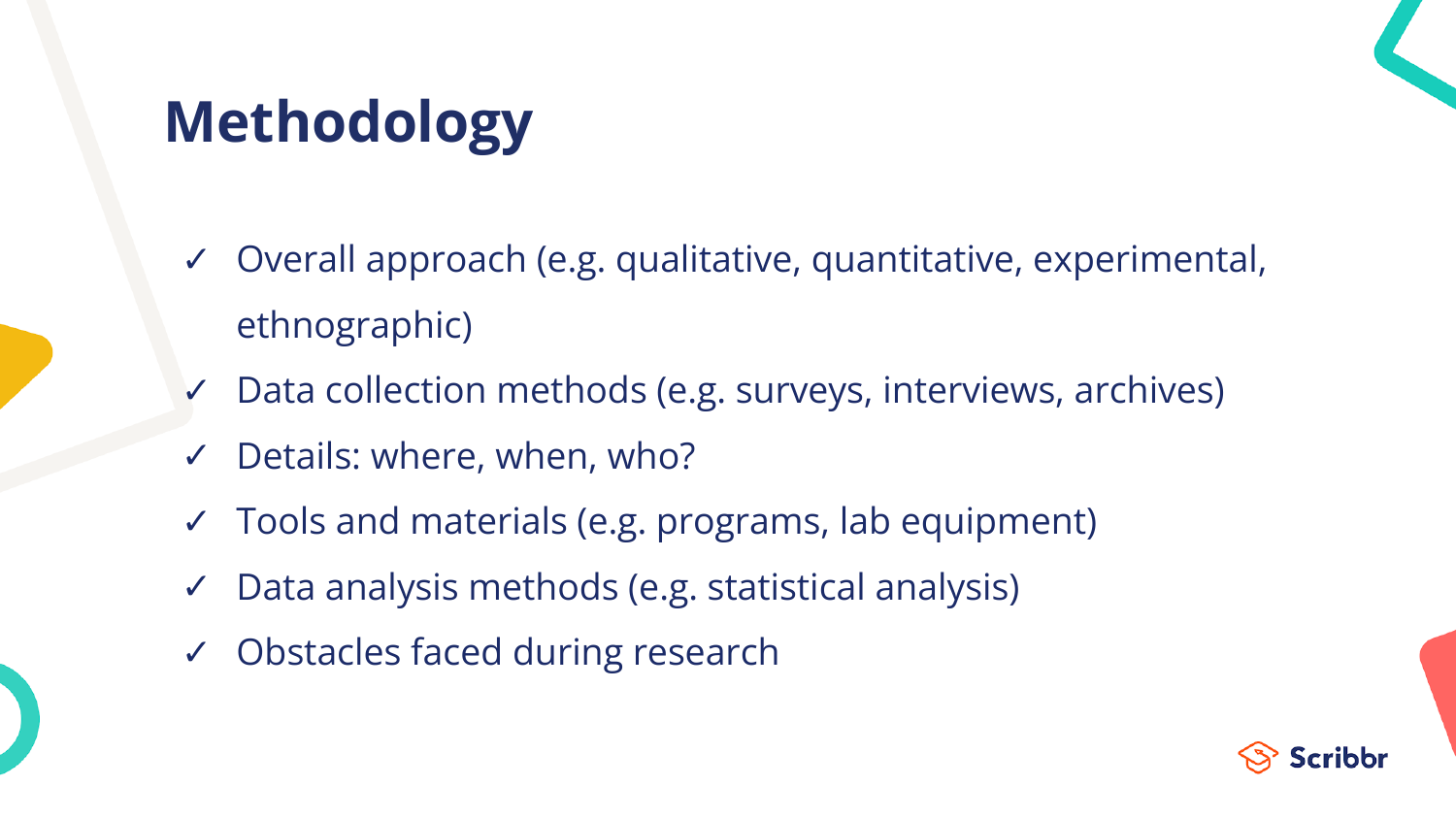

# Methodology
Overall approach (e.g. qualitative, quantitative, experimental, ethnographic)
Data collection methods (e.g. surveys, interviews, archives)
Details: where, when, who?
Tools and materials (e.g. programs, lab equipment)
Data analysis methods (e.g. statistical analysis)
Obstacles faced during research